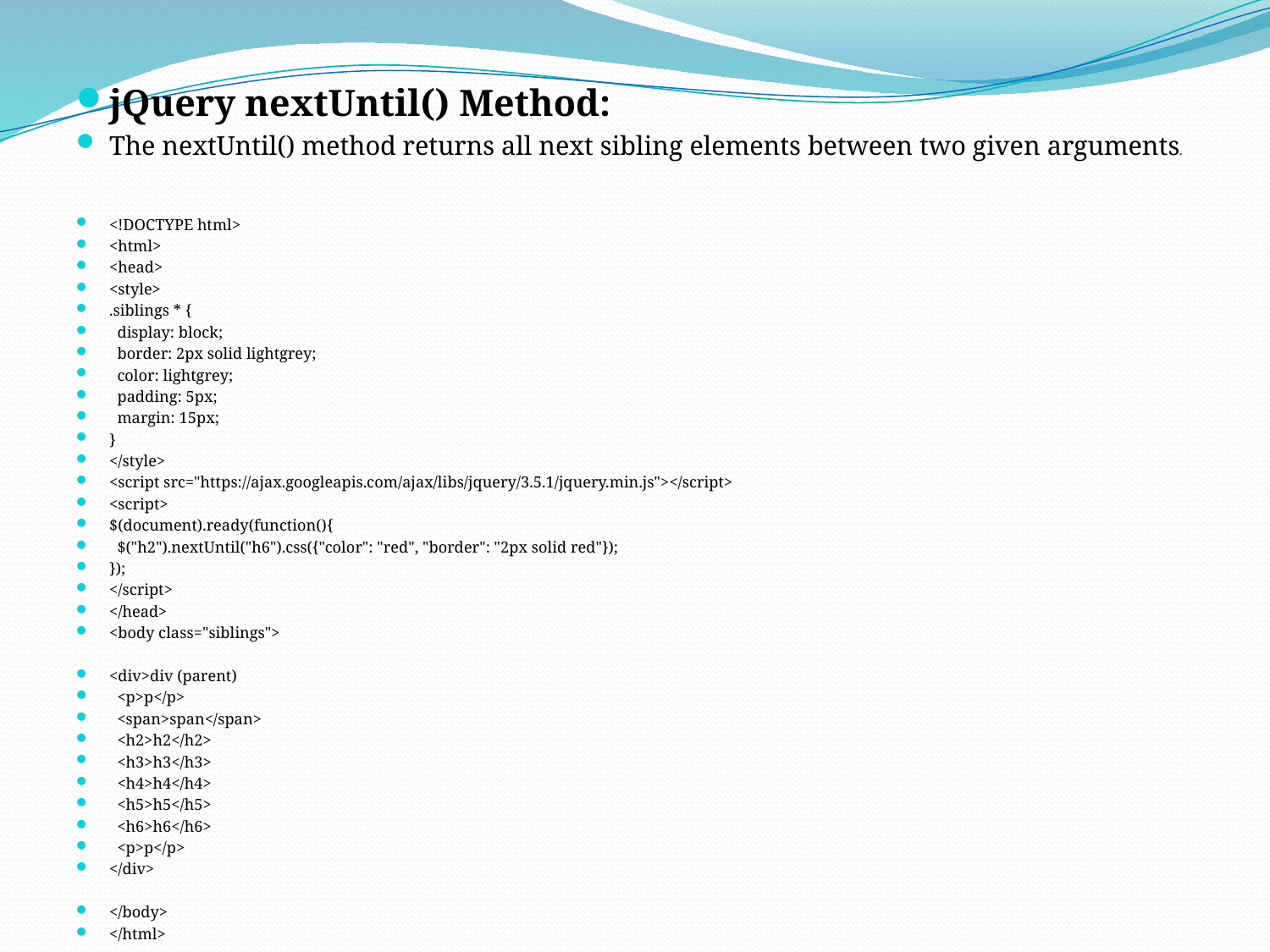

jQuery nextUntil() Method:
The nextUntil() method returns all next sibling elements between two given arguments.

<!DOCTYPE html>
<html>
<head>
<style>
.siblings * {
  display: block;
  border: 2px solid lightgrey;
  color: lightgrey;
  padding: 5px;
  margin: 15px;
}
</style>
<script src="https://ajax.googleapis.com/ajax/libs/jquery/3.5.1/jquery.min.js"></script>
<script>
$(document).ready(function(){
  $("h2").nextUntil("h6").css({"color": "red", "border": "2px solid red"});
});
</script>
</head>
<body class="siblings">

<div>div (parent)
  <p>p</p>
  <span>span</span>
  <h2>h2</h2>
  <h3>h3</h3>
  <h4>h4</h4>
  <h5>h5</h5>
  <h6>h6</h6>
  <p>p</p>
</div>

</body>
</html>